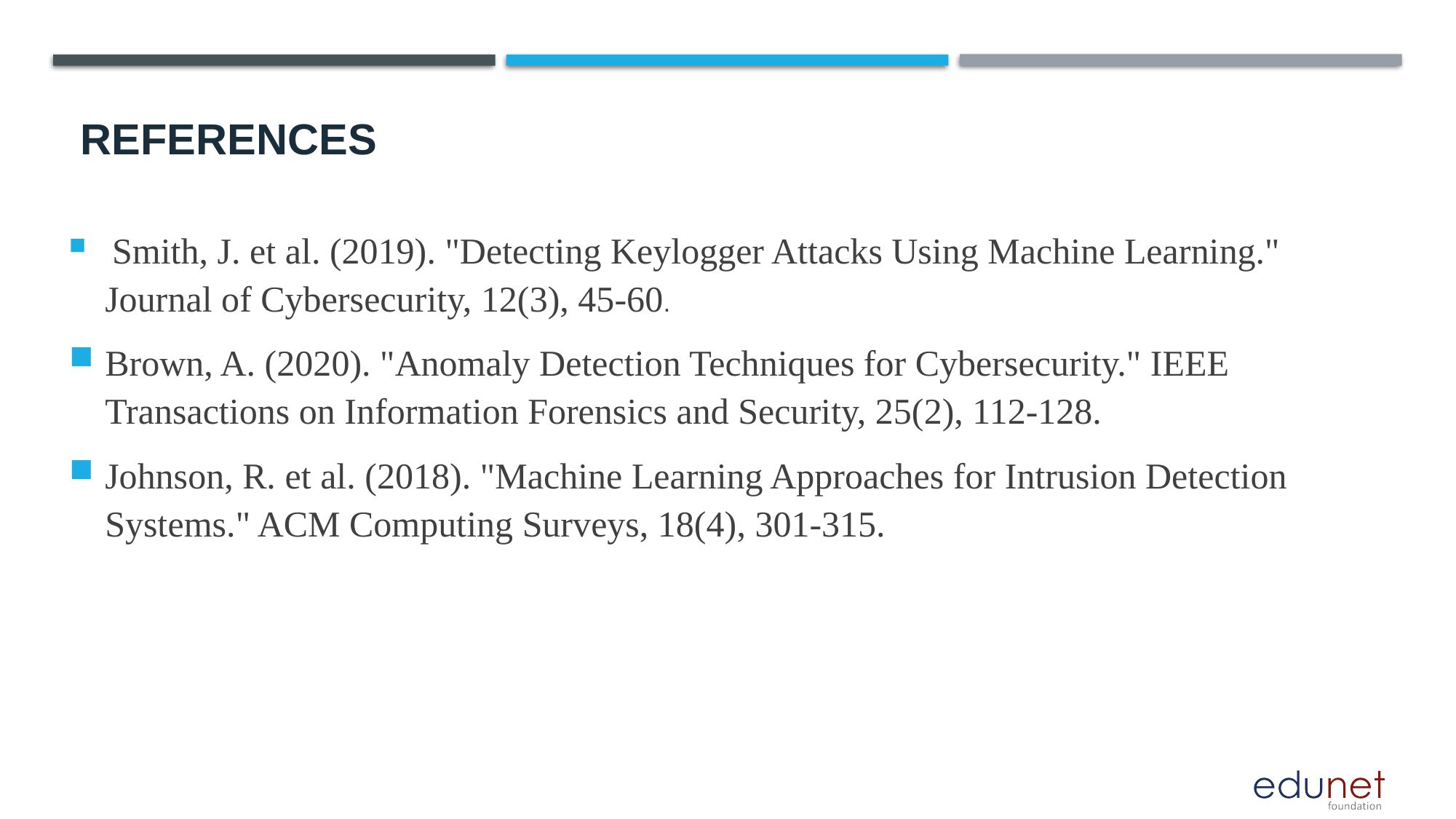

# References
 Smith, J. et al. (2019). "Detecting Keylogger Attacks Using Machine Learning." Journal of Cybersecurity, 12(3), 45-60.
Brown, A. (2020). "Anomaly Detection Techniques for Cybersecurity." IEEE Transactions on Information Forensics and Security, 25(2), 112-128.
Johnson, R. et al. (2018). "Machine Learning Approaches for Intrusion Detection Systems." ACM Computing Surveys, 18(4), 301-315.